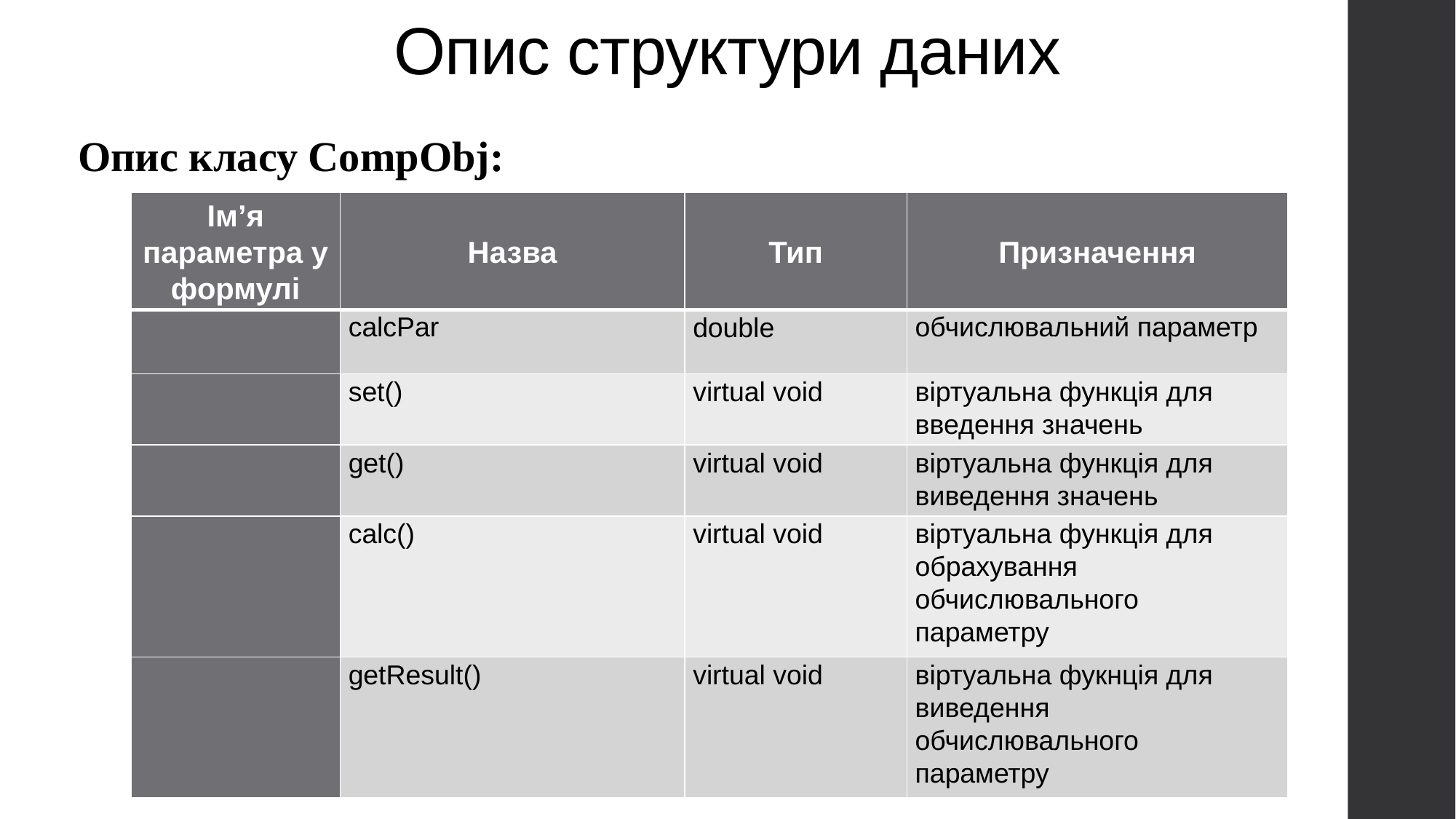

# Опис структури даних
Опис класу CompObj:
| Ім’я параметра у формулі | Назва | Тип | Призначення |
| --- | --- | --- | --- |
|  | calcPar | double | обчислювальний параметр |
|  | set() | virtual void | віртуальна функція для введення значень |
|  | get() | virtual void | віртуальна функція для виведення значень |
|  | calc() | virtual void | віртуальна функція для обрахування обчислювального параметру |
|  | getResult() | virtual void | віртуальна фукнція для виведення обчислювального параметру |